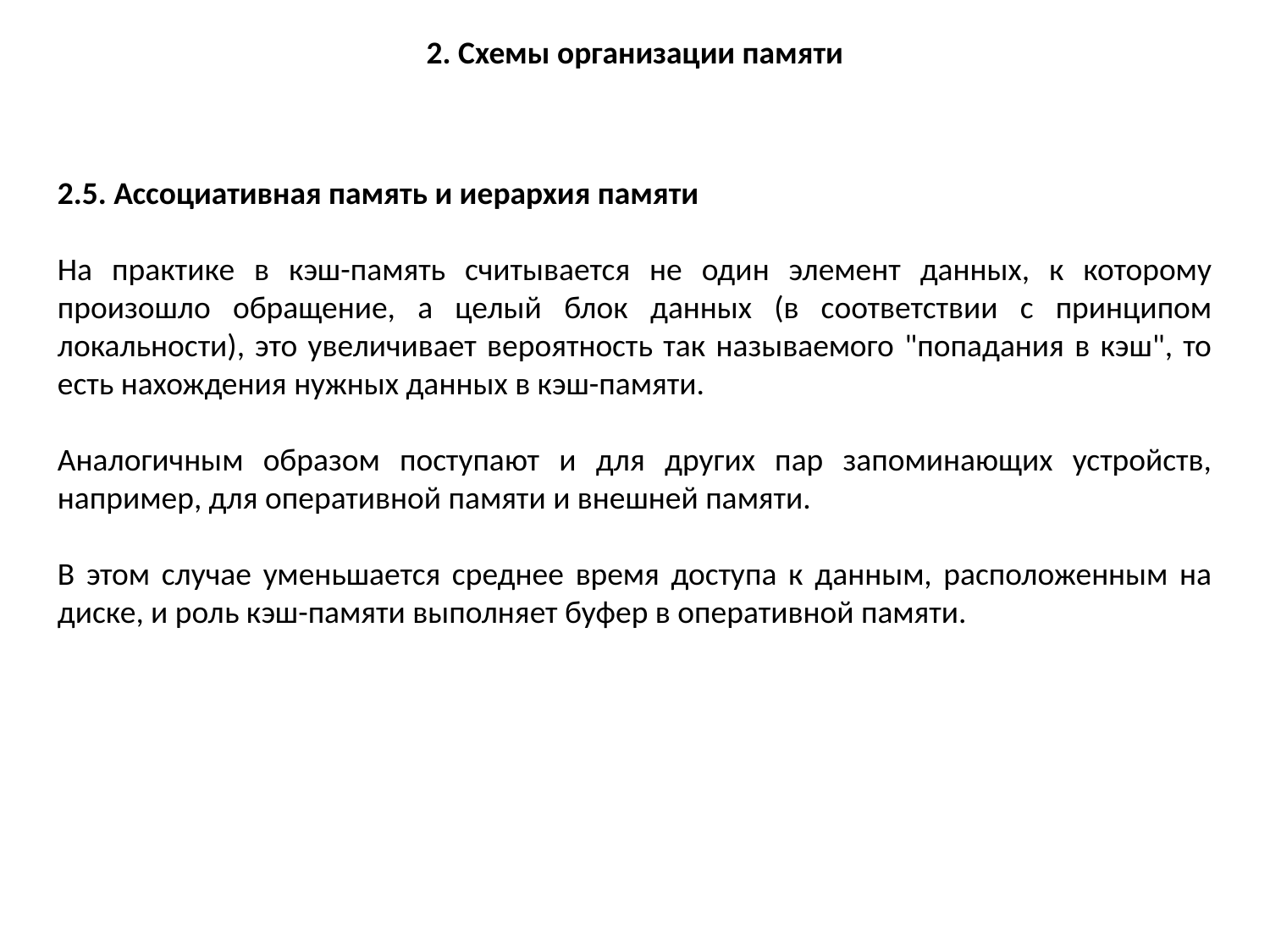

2. Схемы организации памяти
2.5. Ассоциативная память и иерархия памяти

На практике в кэш-память считывается не один элемент данных, к которому произошло обращение, а целый блок данных (в соответствии с принципом локальности), это увеличивает вероятность так называемого "попадания в кэш", то есть нахождения нужных данных в кэш-памяти.

Аналогичным образом поступают и для других пар запоминающих устройств, например, для оперативной памяти и внешней памяти.

В этом случае уменьшается среднее время доступа к данным, расположенным на диске, и роль кэш-памяти выполняет буфер в оперативной памяти.